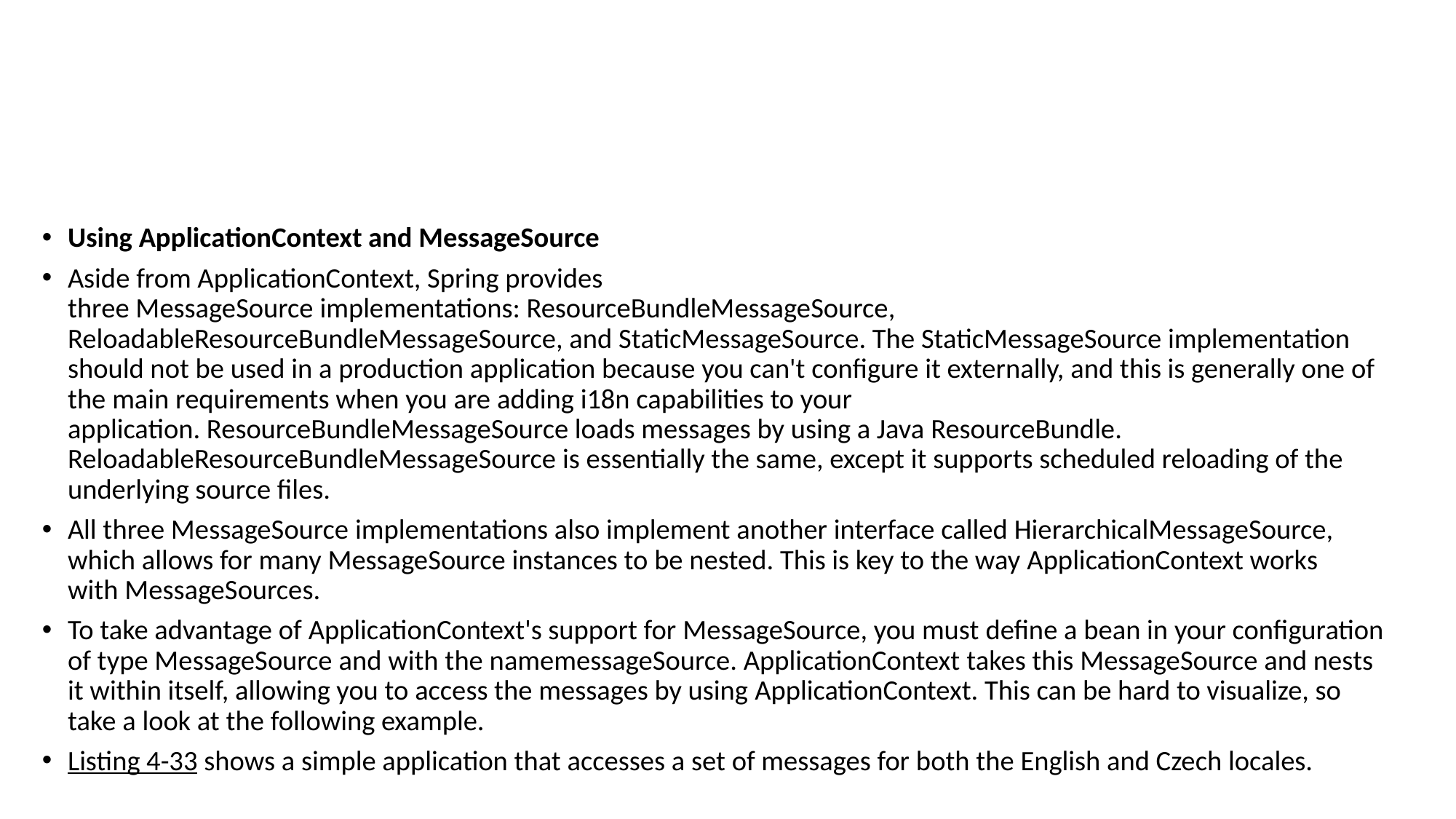

#
Using ApplicationContext and MessageSource
Aside from ApplicationContext, Spring provides three MessageSource implementations: ResourceBundleMessageSource, ReloadableResourceBundleMessageSource, and StaticMessageSource. The StaticMessageSource implementation should not be used in a production application because you can't configure it externally, and this is generally one of the main requirements when you are adding i18n capabilities to your application. ResourceBundleMessageSource loads messages by using a Java ResourceBundle. ReloadableResourceBundleMessageSource is essentially the same, except it supports scheduled reloading of the underlying source files.
All three MessageSource implementations also implement another interface called HierarchicalMessageSource, which allows for many MessageSource instances to be nested. This is key to the way ApplicationContext works with MessageSources.
To take advantage of ApplicationContext's support for MessageSource, you must define a bean in your configuration of type MessageSource and with the namemessageSource. ApplicationContext takes this MessageSource and nests it within itself, allowing you to access the messages by using ApplicationContext. This can be hard to visualize, so take a look at the following example.
Listing 4-33 shows a simple application that accesses a set of messages for both the English and Czech locales.